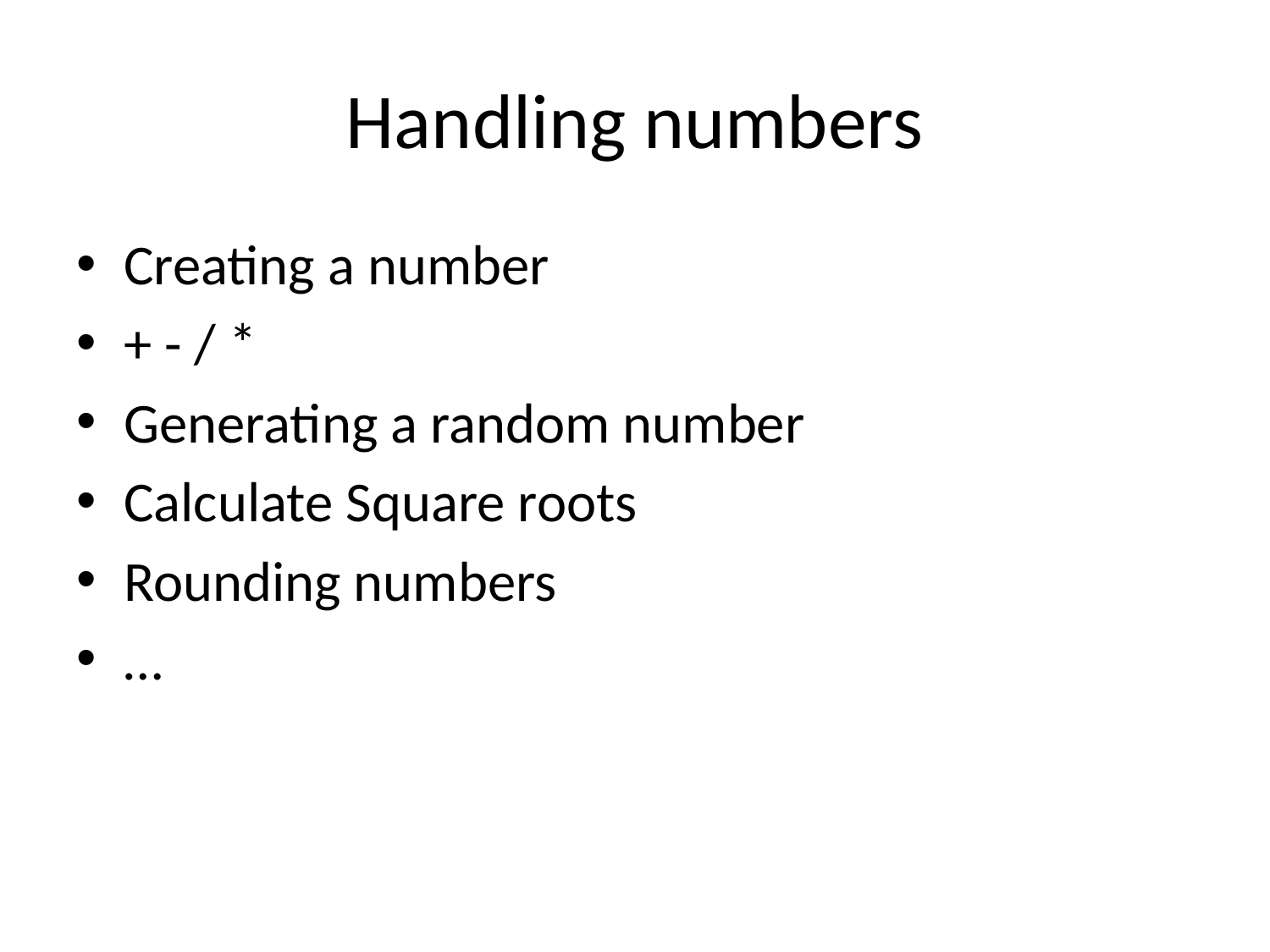

# Handling numbers
Creating a number
+ - / *
Generating a random number
Calculate Square roots
Rounding numbers
…